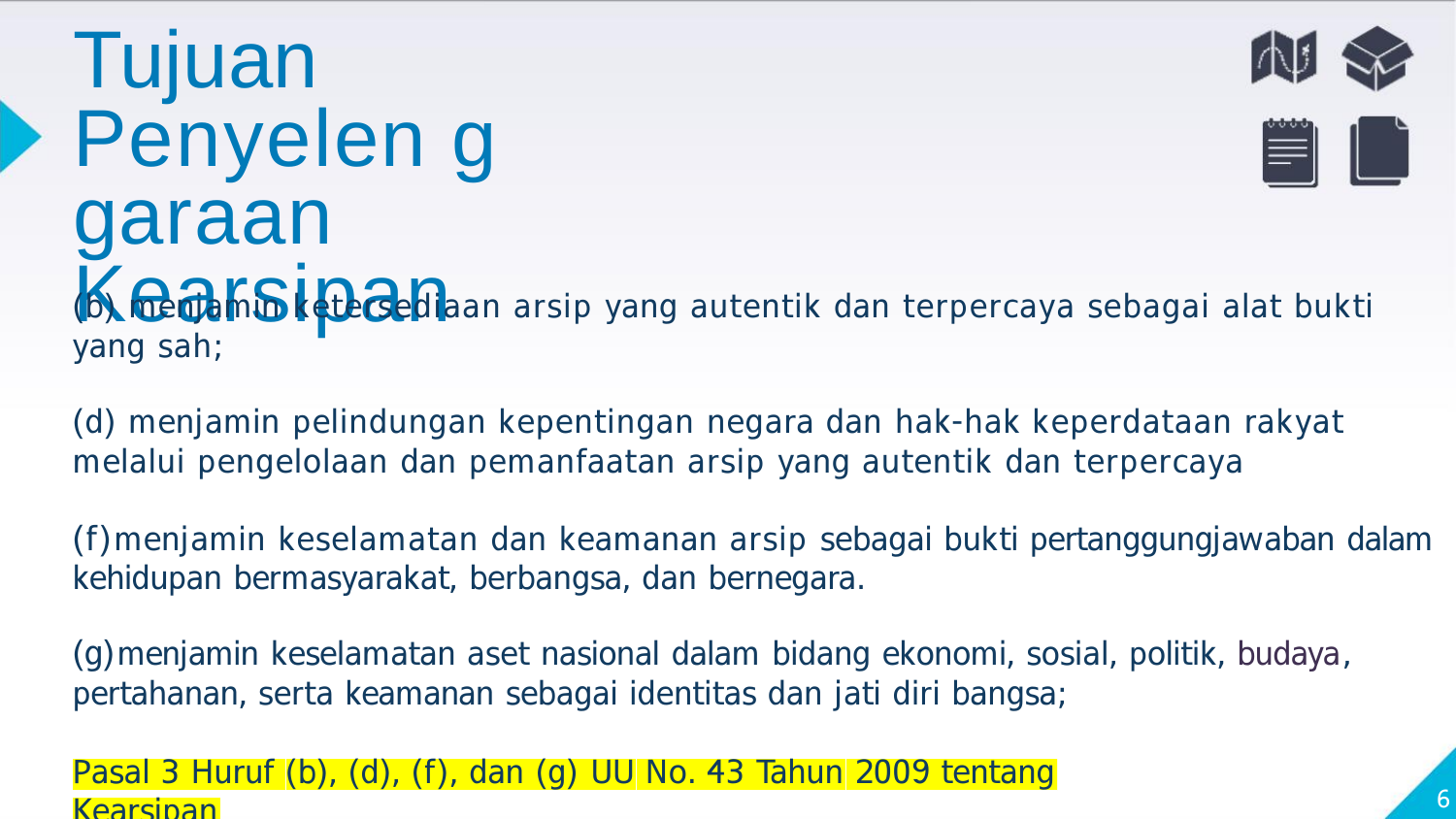

Tujuan
Penyelen g garaan
Kearsipan
(b) menjamin ketersediaan arsip yang autentik dan terpercaya sebagai alat bukti
yang sah;
(d) menjamin pelindungan kepentingan negara dan hak-hak keperdataan rakyat
melalui pengelolaan dan pemanfaatan arsip yang autentik dan terpercaya
(f)menjamin keselamatan dan keamanan arsip sebagai bukti pertanggungjawaban dalam
kehidupan bermasyarakat, berbangsa, dan bernegara.
(g)menjamin keselamatan aset nasional dalam bidang ekonomi, sosial, politik, budaya,
pertahanan, serta keamanan sebagai identitas dan jati diri bangsa;
Pasal 3 Huruf (b), (d), (f), dan (g) UU No. 43 Tahun 2009 tentang Kearsipan
6